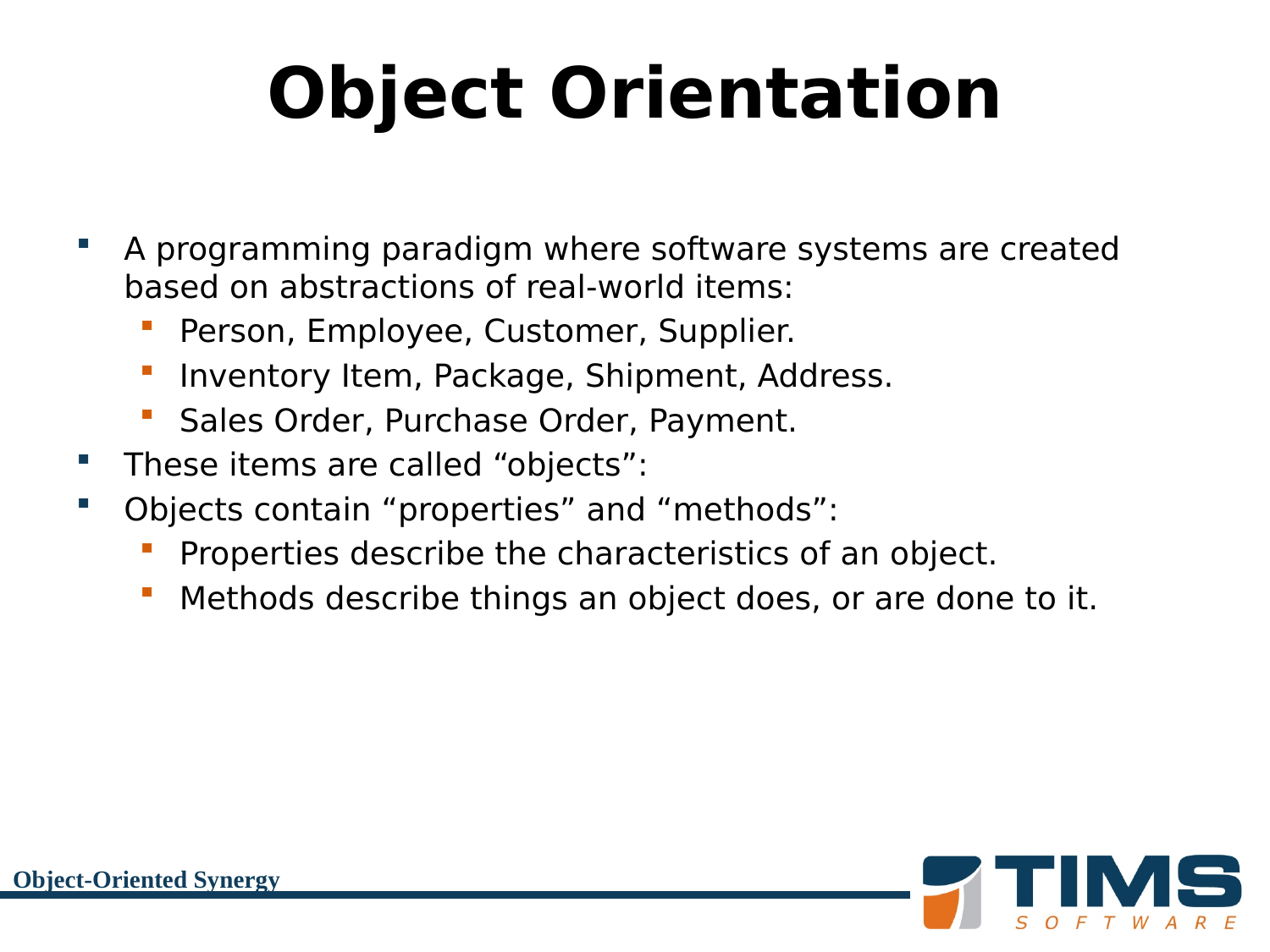

# Object Orientation
A programming paradigm where software systems are created based on abstractions of real-world items:
Person, Employee, Customer, Supplier.
Inventory Item, Package, Shipment, Address.
Sales Order, Purchase Order, Payment.
These items are called “objects”:
Objects contain “properties” and “methods”:
Properties describe the characteristics of an object.
Methods describe things an object does, or are done to it.
Object-Oriented Synergy